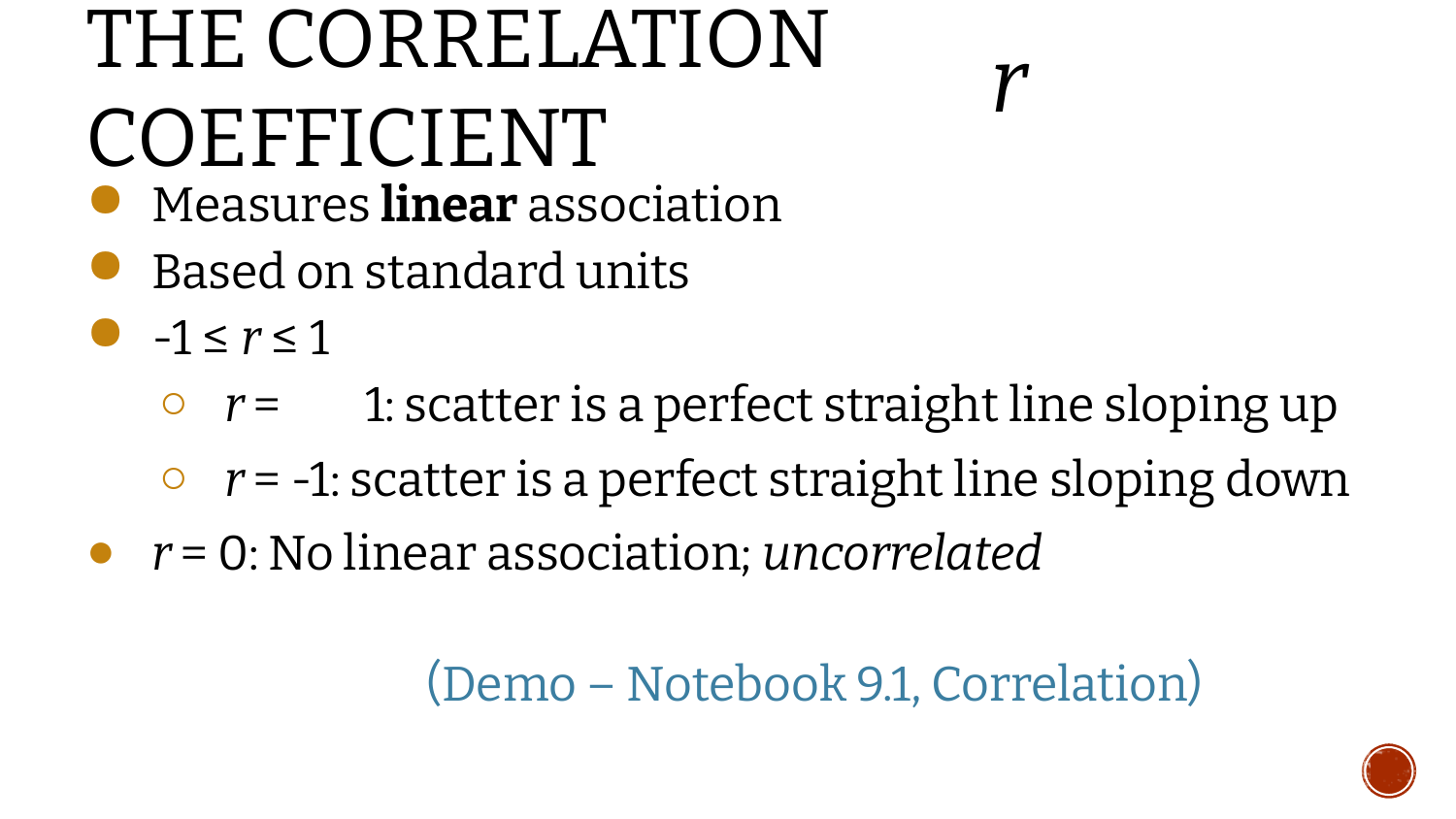

r
# The Correlation Coefficient
Measures linear association
Based on standard units
-1 ≤ r ≤ 1
r =	1: scatter is a perfect straight line sloping up
r = -1: scatter is a perfect straight line sloping down
r = 0: No linear association; uncorrelated

(Demo – Notebook 9.1, Correlation)